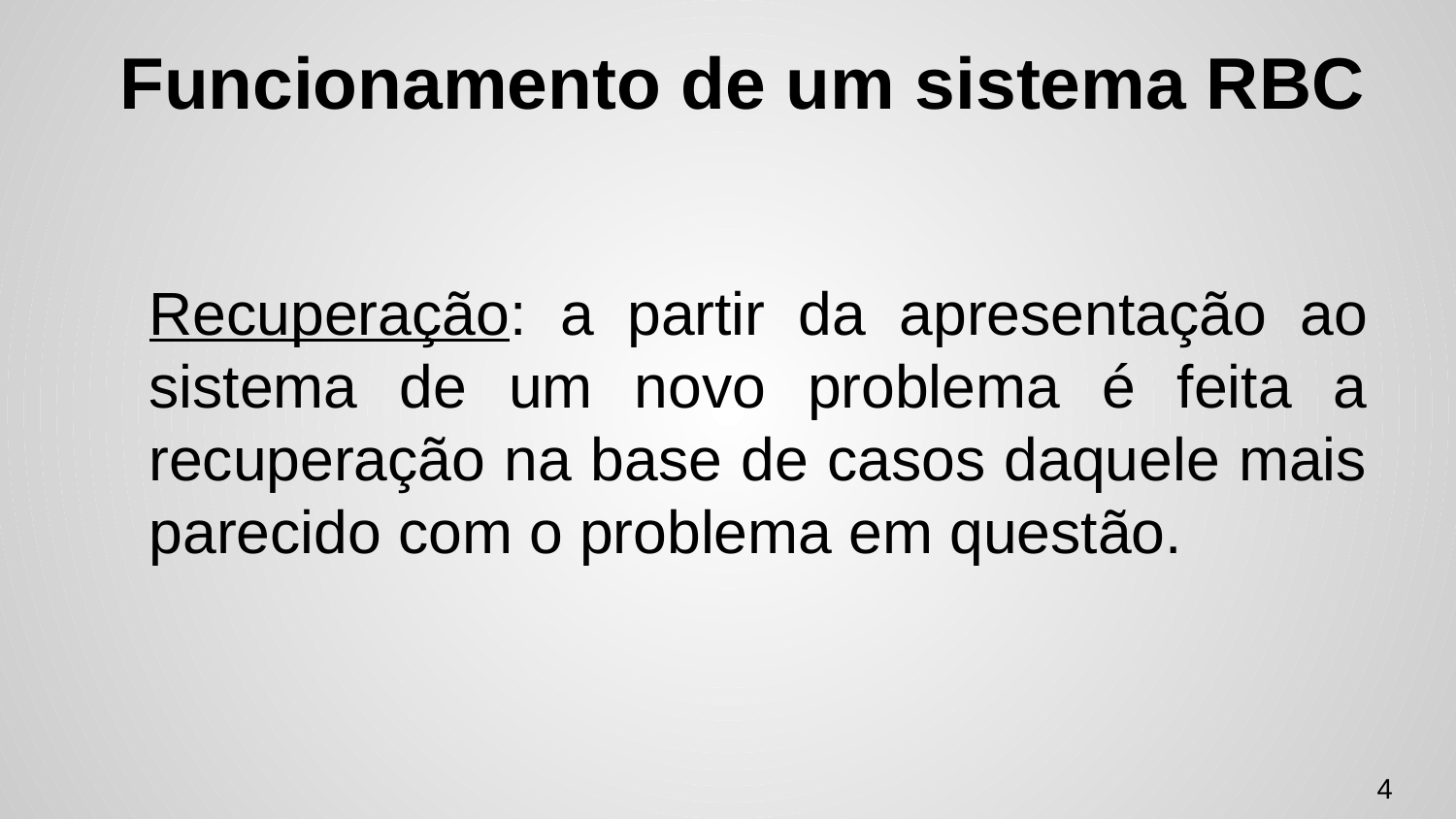

# Funcionamento de um sistema RBC
Recuperação: a partir da apresentação ao sistema de um novo problema é feita a recuperação na base de casos daquele mais parecido com o problema em questão.
4